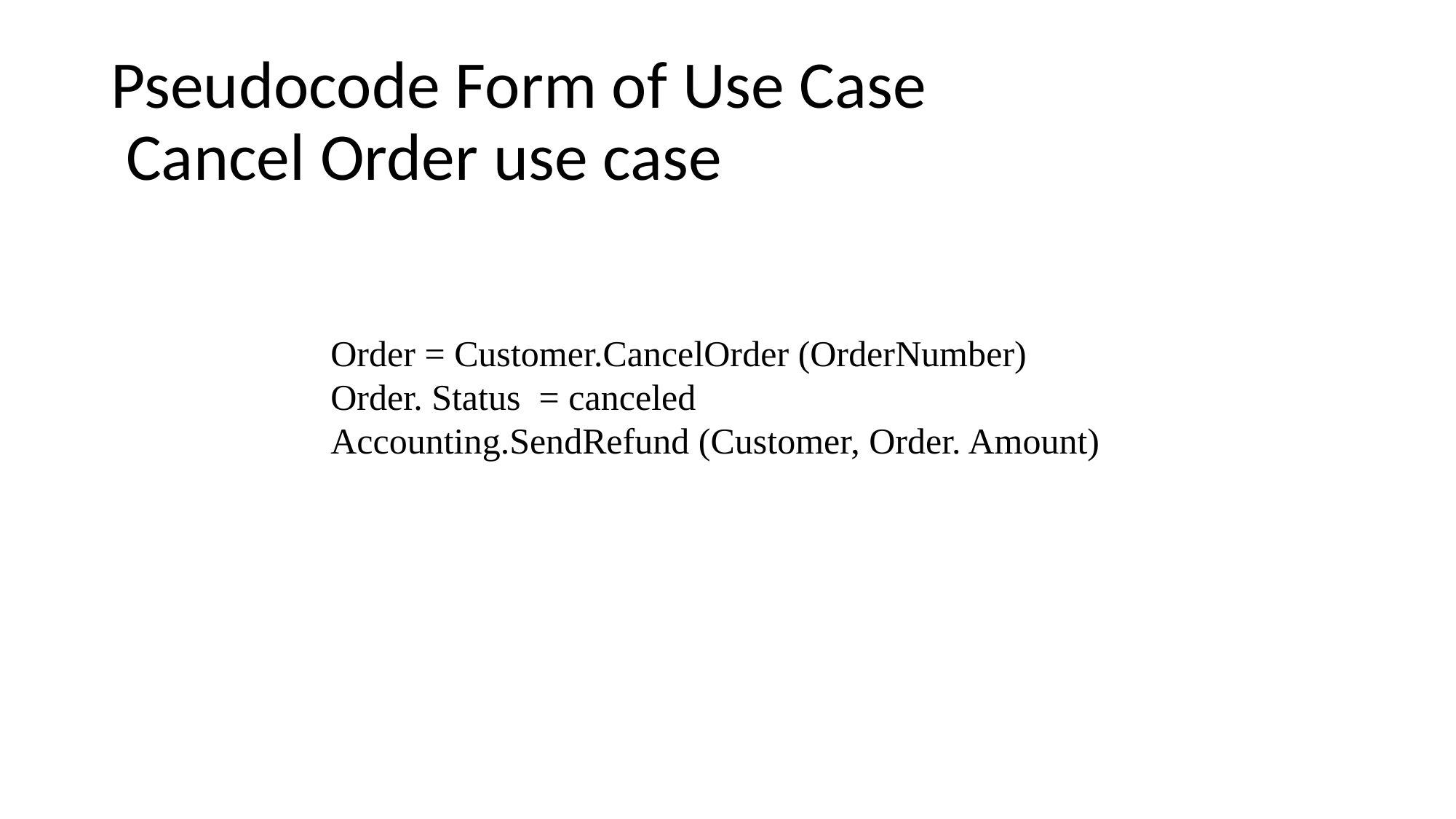

# Pseudocode Form of Use Case Cancel Order use case
Order = Customer.CancelOrder (OrderNumber)
Order. Status  = canceled
Accounting.SendRefund (Customer, Order. Amount)